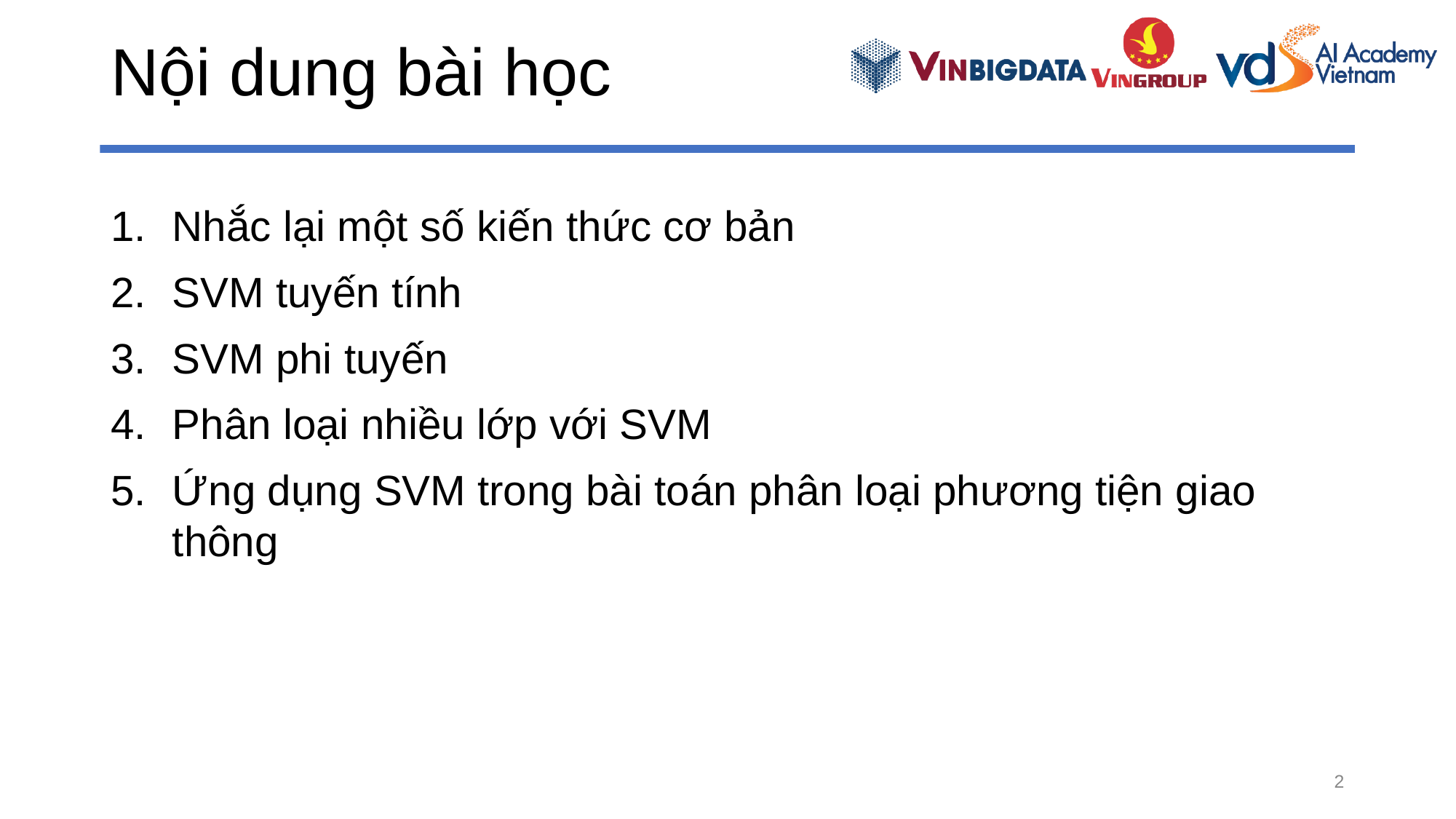

# Nội dung bài học
Nhắc lại một số kiến thức cơ bản
SVM tuyến tính
SVM phi tuyến
Phân loại nhiều lớp với SVM
Ứng dụng SVM trong bài toán phân loại phương tiện giao thông

2